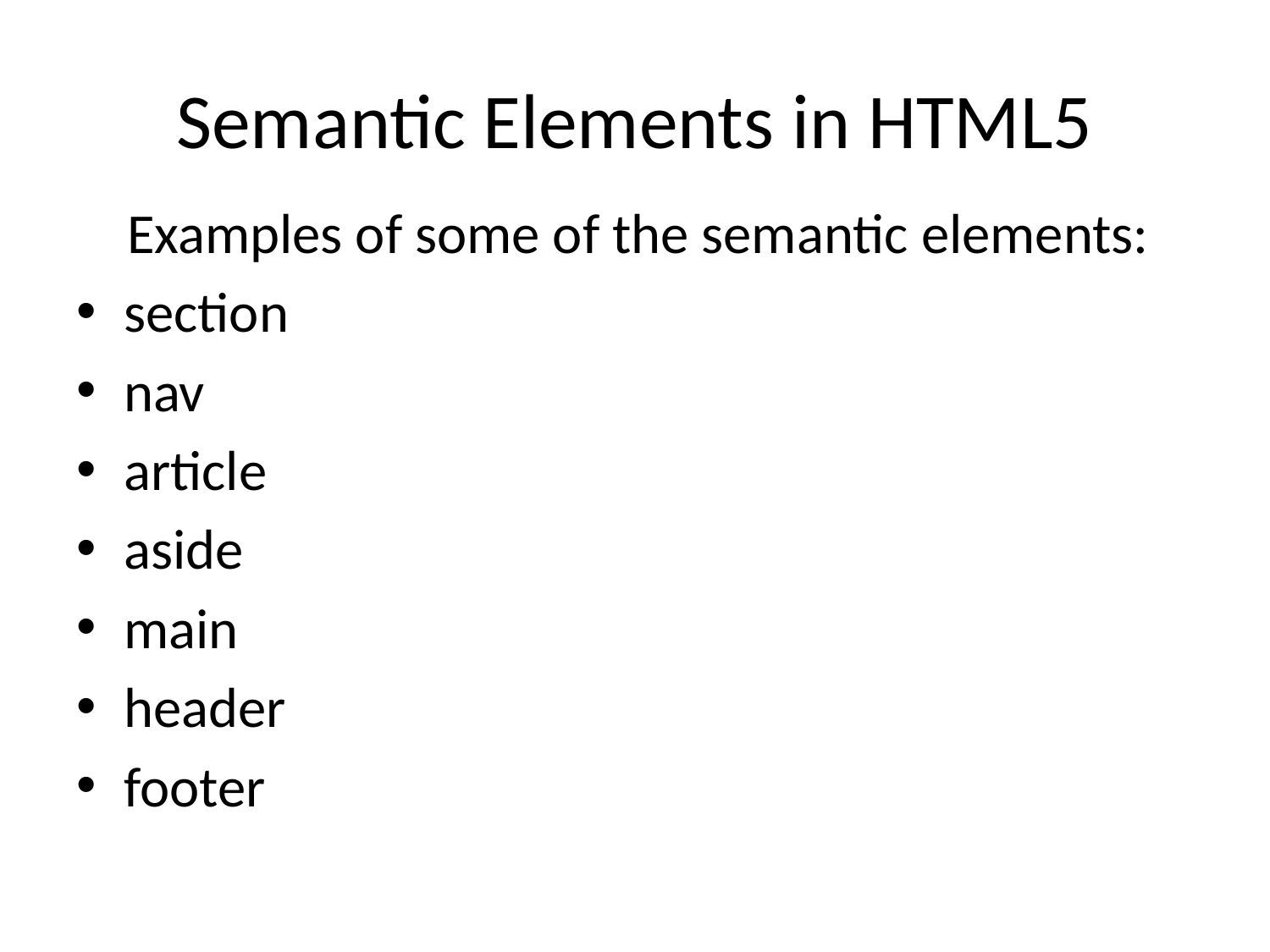

# Semantic Elements in HTML5
    Examples of some of the semantic elements:
section
nav
article
aside
main
header
footer